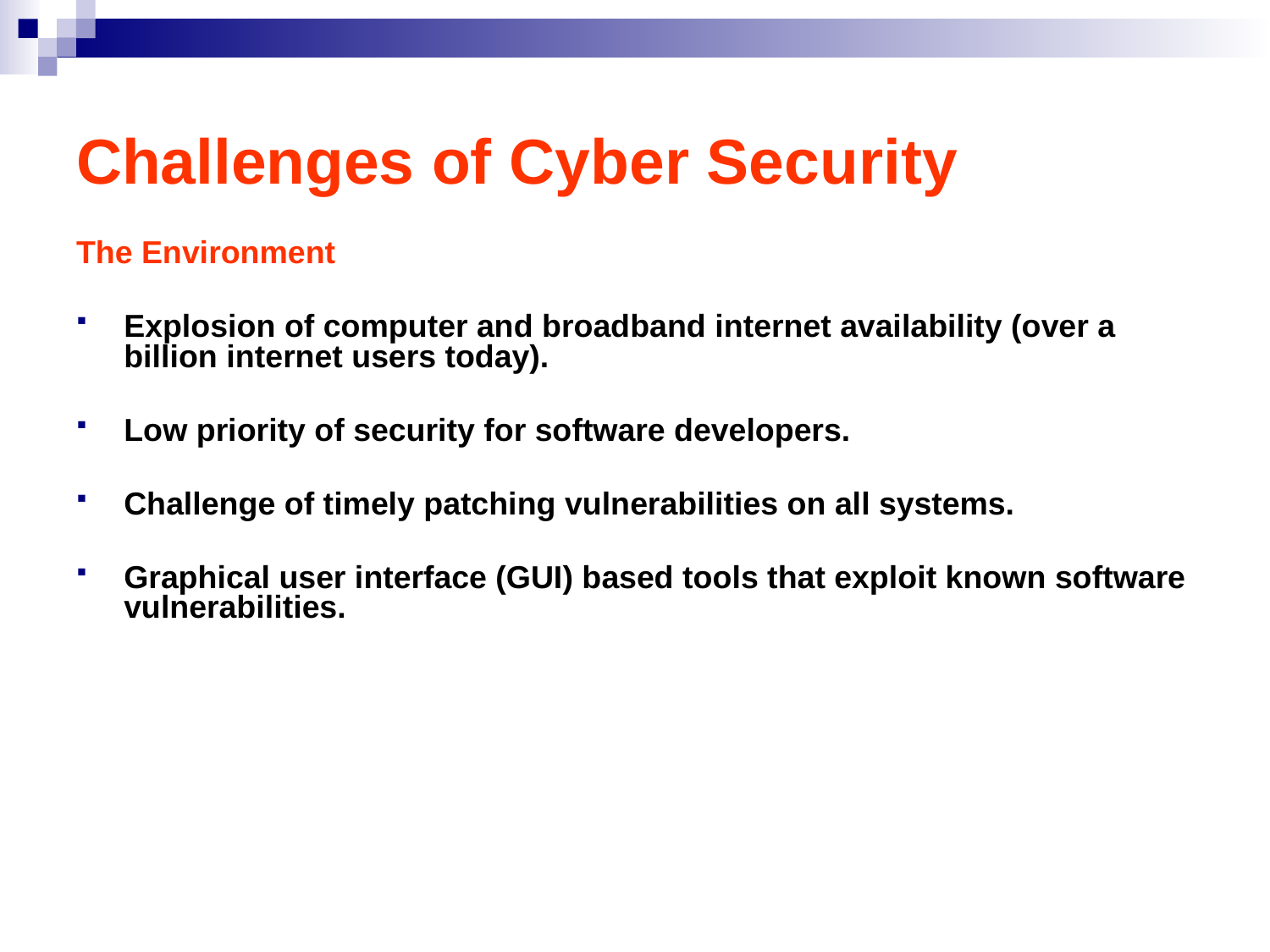

# Challenges of Cyber Security
The Environment

Explosion of computer and broadband internet availability (over a billion internet users today).

Low priority of security for software developers.

Challenge of timely patching vulnerabilities on all systems.

Graphical user interface (GUI) based tools that exploit known software vulnerabilities.